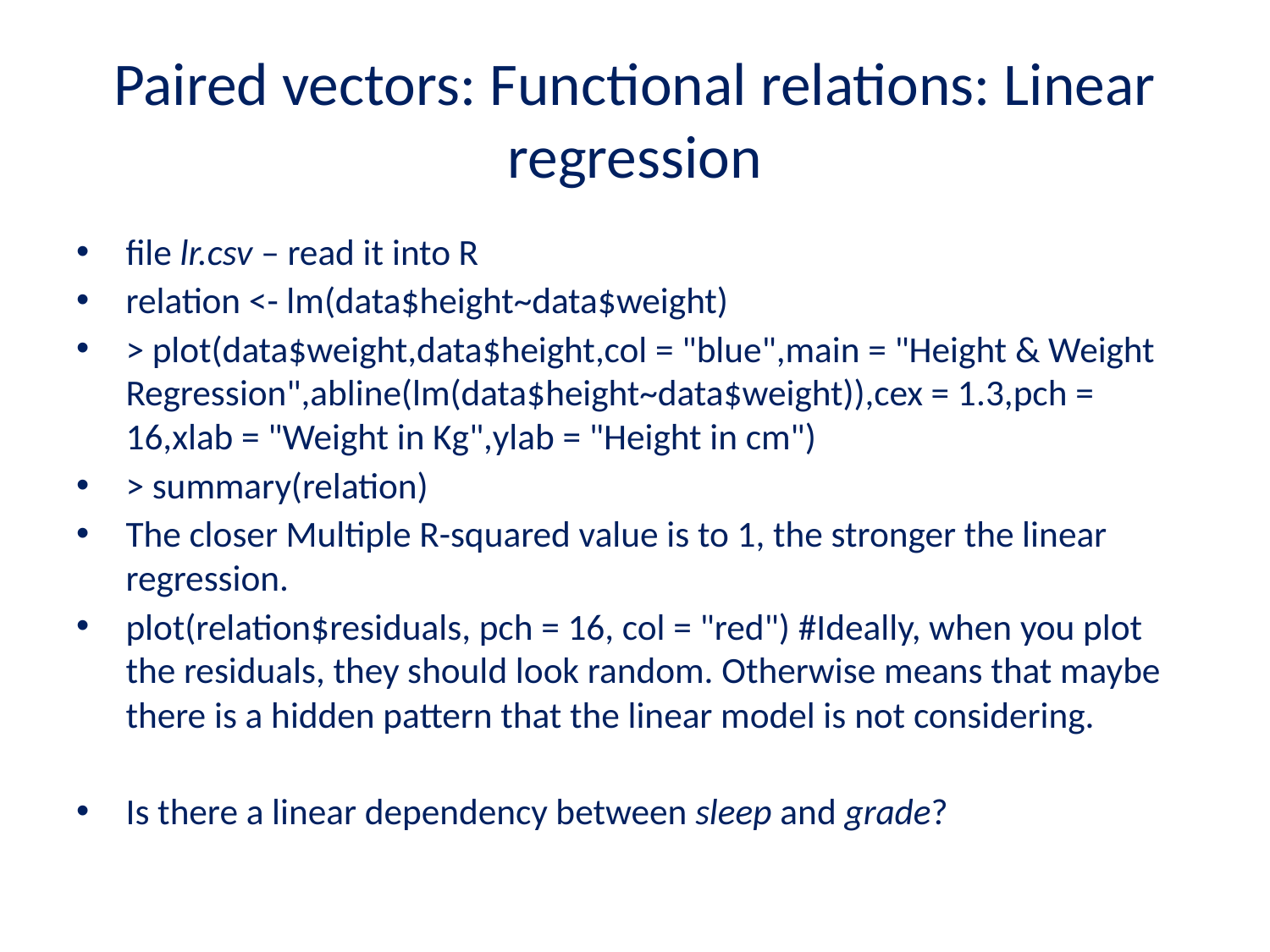

# Paired vectors: Functional relations: Linear regression
file lr.csv – read it into R
relation <- lm(data$height~data$weight)
> plot(data$weight,data$height,col = "blue",main = "Height & Weight Regression",abline(lm(data$height~data$weight)),cex = 1.3,pch = 16,xlab = "Weight in Kg",ylab = "Height in cm")
> summary(relation)
The closer Multiple R-squared value is to 1, the stronger the linear regression.
plot(relation$residuals, pch = 16, col = "red") #Ideally, when you plot the residuals, they should look random. Otherwise means that maybe there is a hidden pattern that the linear model is not considering.

Is there a linear dependency between sleep and grade?